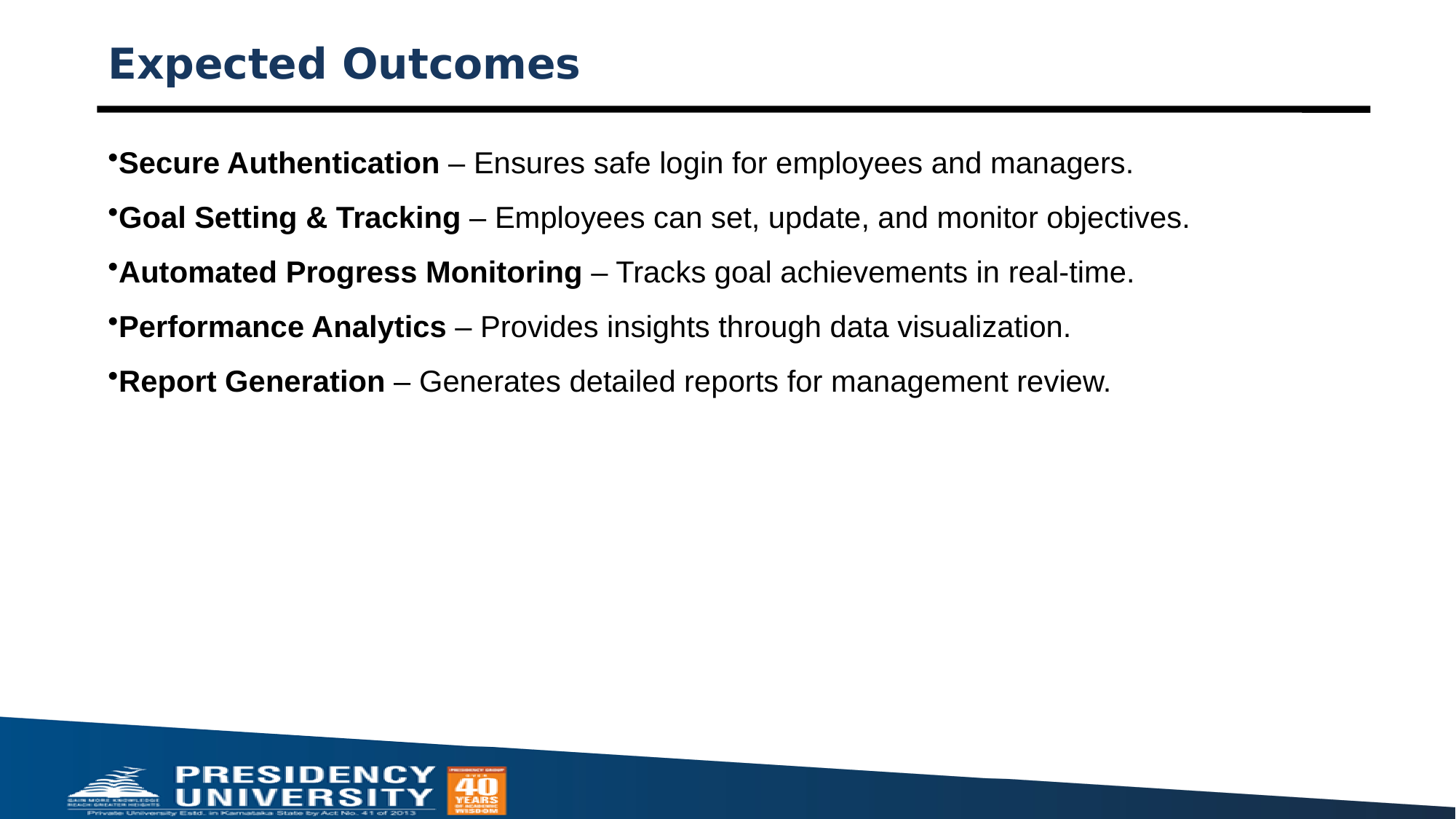

# Expected Outcomes
Secure Authentication – Ensures safe login for employees and managers.
Goal Setting & Tracking – Employees can set, update, and monitor objectives.
Automated Progress Monitoring – Tracks goal achievements in real-time.
Performance Analytics – Provides insights through data visualization.
Report Generation – Generates detailed reports for management review.